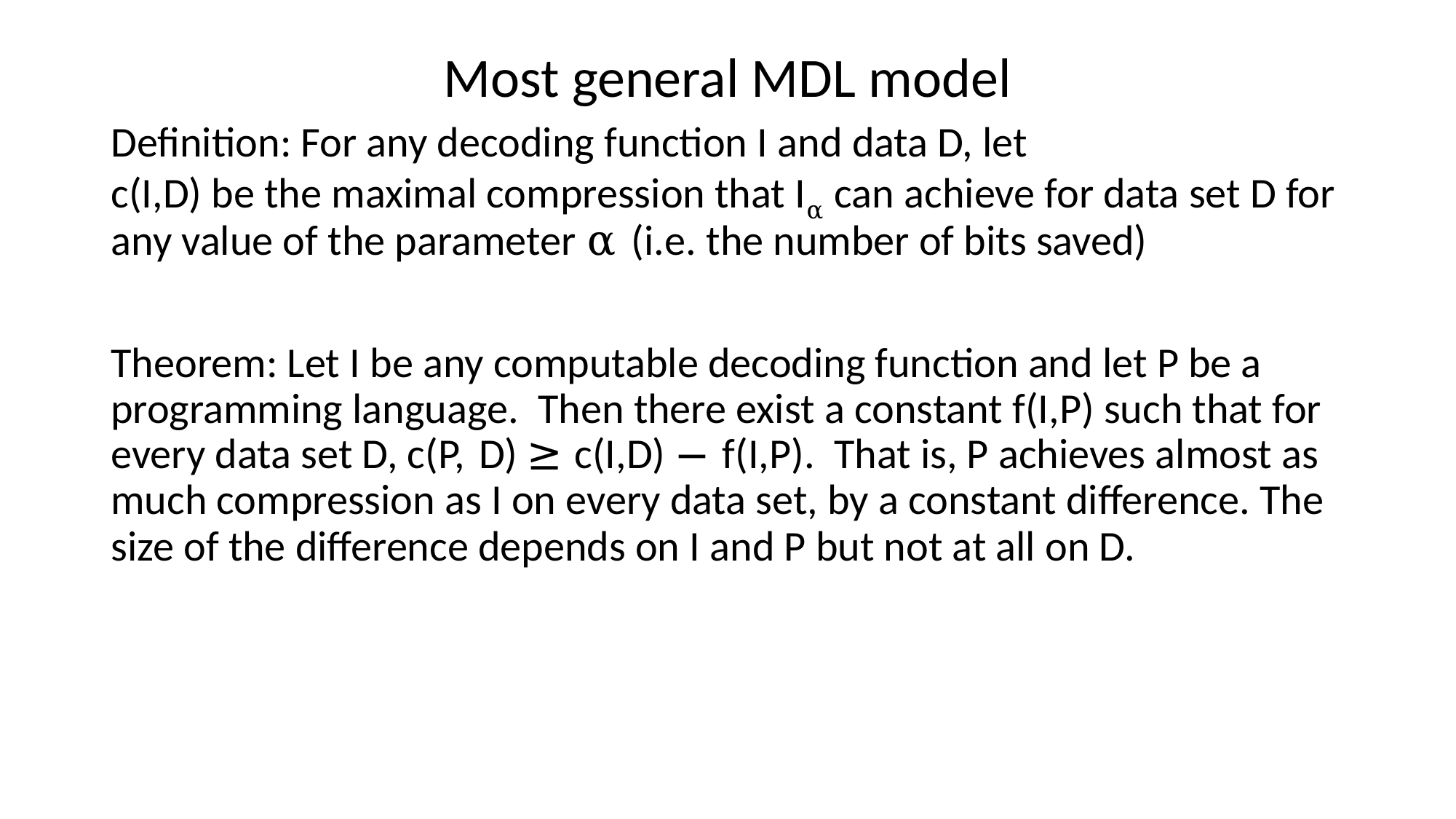

# Most general MDL model
Definition: For any decoding function I and data D, let
c(I,D) be the maximal compression that Iα can achieve for data set D for any value of the parameter α (i.e. the number of bits saved)

Theorem: Let I be any computable decoding function and let P be a programming language.  Then there exist a constant f(I,P) such that for every data set D, c(P, D) ≥ c(I,D) − f(I,P).  That is, P achieves almost as much compression as I on every data set, by a constant difference. The size of the difference depends on I and P but not at all on D.